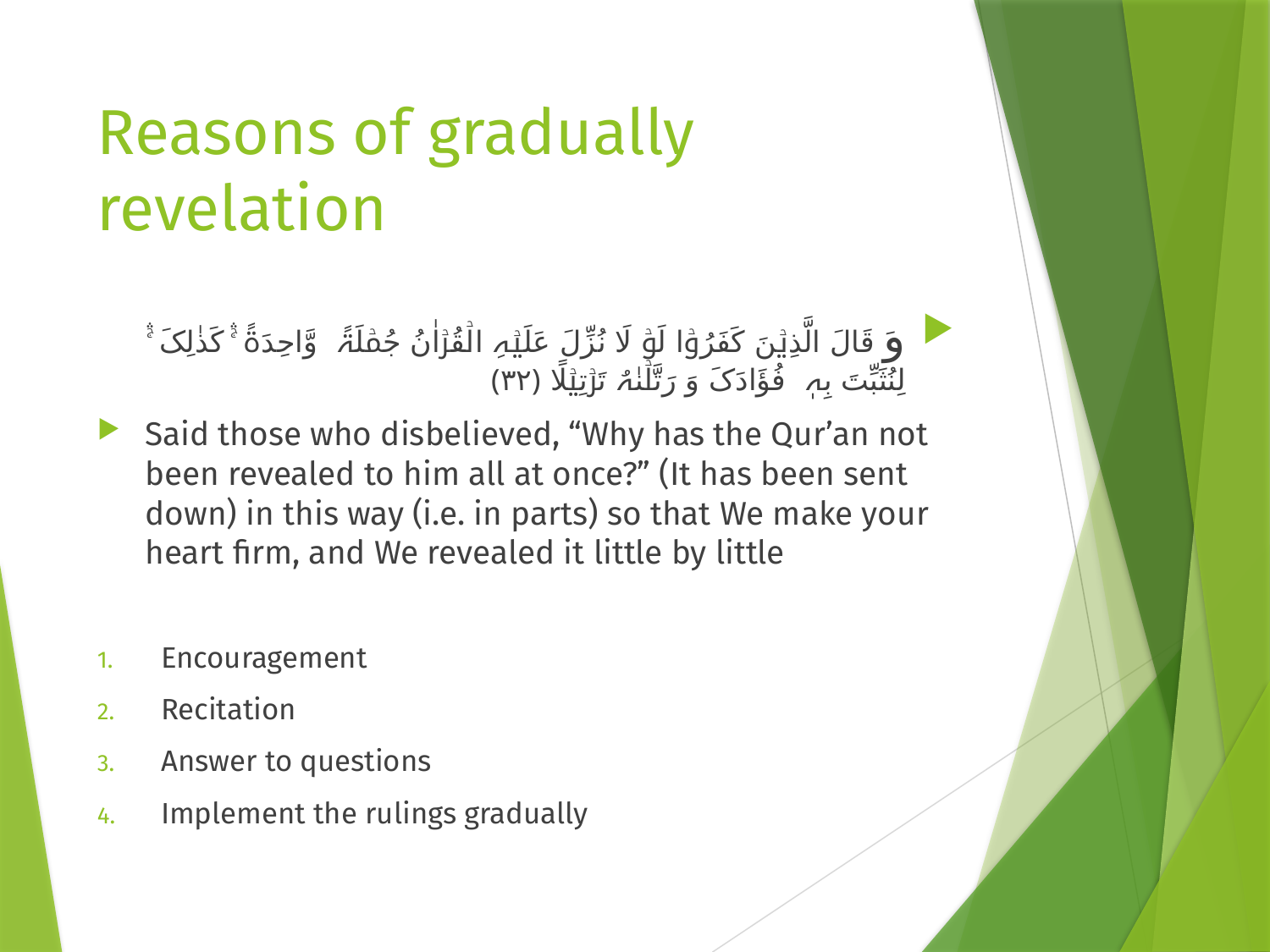

# Reasons of gradually revelation
وَ قَالَ الَّذِیۡنَ کَفَرُوۡا لَوۡ لَا نُزِّلَ عَلَیۡہِ الۡقُرۡاٰنُ جُمۡلَۃً  وَّاحِدَۃً ۚۛ کَذٰلِکَ ۚۛ لِنُثَبِّتَ بِہٖ  فُؤَادَکَ وَ رَتَّلۡنٰہُ تَرۡتِیۡلًا ﴿۳۲﴾
Said those who disbelieved, “Why has the Qur’an not been revealed to him all at once?” (It has been sent down) in this way (i.e. in parts) so that We make your heart firm, and We revealed it little by little

Encouragement
Recitation
Answer to questions
Implement the rulings gradually